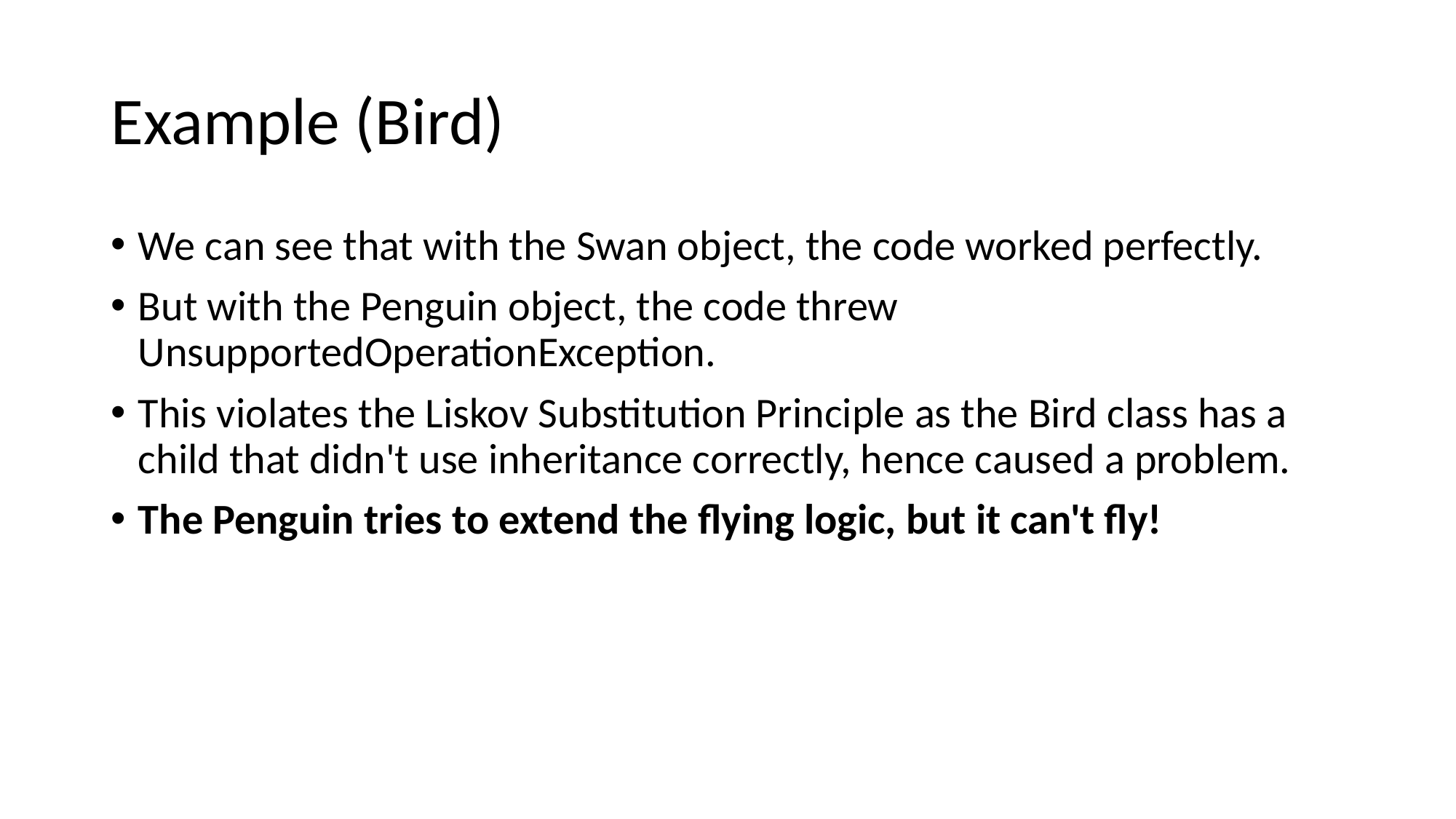

# Example (Bird)
We can see that with the Swan object, the code worked perfectly.
But with the Penguin object, the code threw UnsupportedOperationException.
This violates the Liskov Substitution Principle as the Bird class has a child that didn't use inheritance correctly, hence caused a problem.
The Penguin tries to extend the flying logic, but it can't fly!